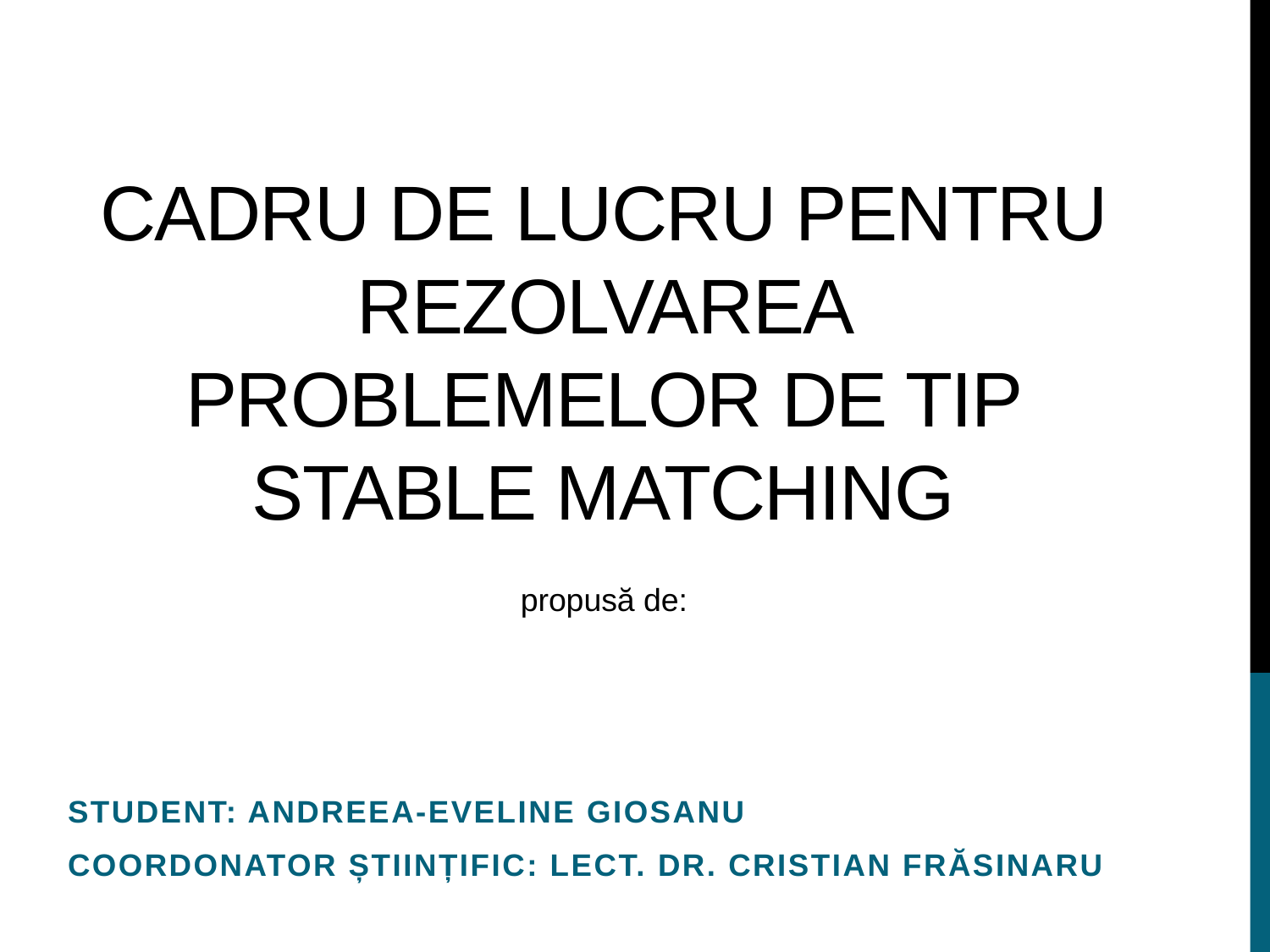

# Cadru de lucru Pentru rezolvarea problemelor de tip stable matching
propusă de:
Student: Andreea-Eveline Giosanu
Coordonator Științific: Lect. Dr. Cristian Frăsinaru